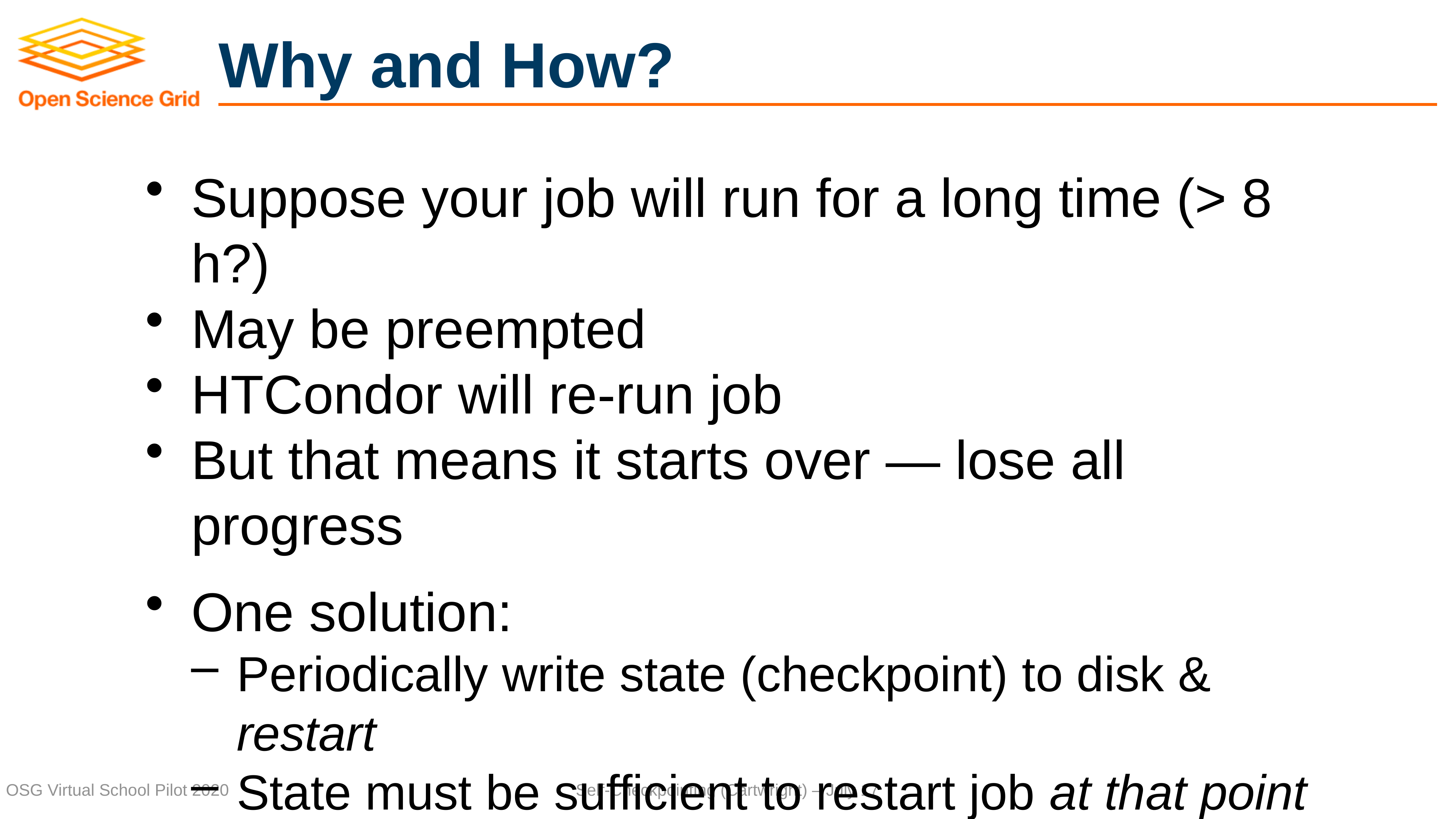

# Why and How?
Suppose your job will run for a long time (> 8 h?)
May be preempted
HTCondor will re-run job
But that means it starts over — lose all progress
One solution:
Periodically write state (checkpoint) to disk & restart
State must be sufficient to restart job at that point
Code itself must know to look for checkpoint data
May need a wrapper script to accomplish
2